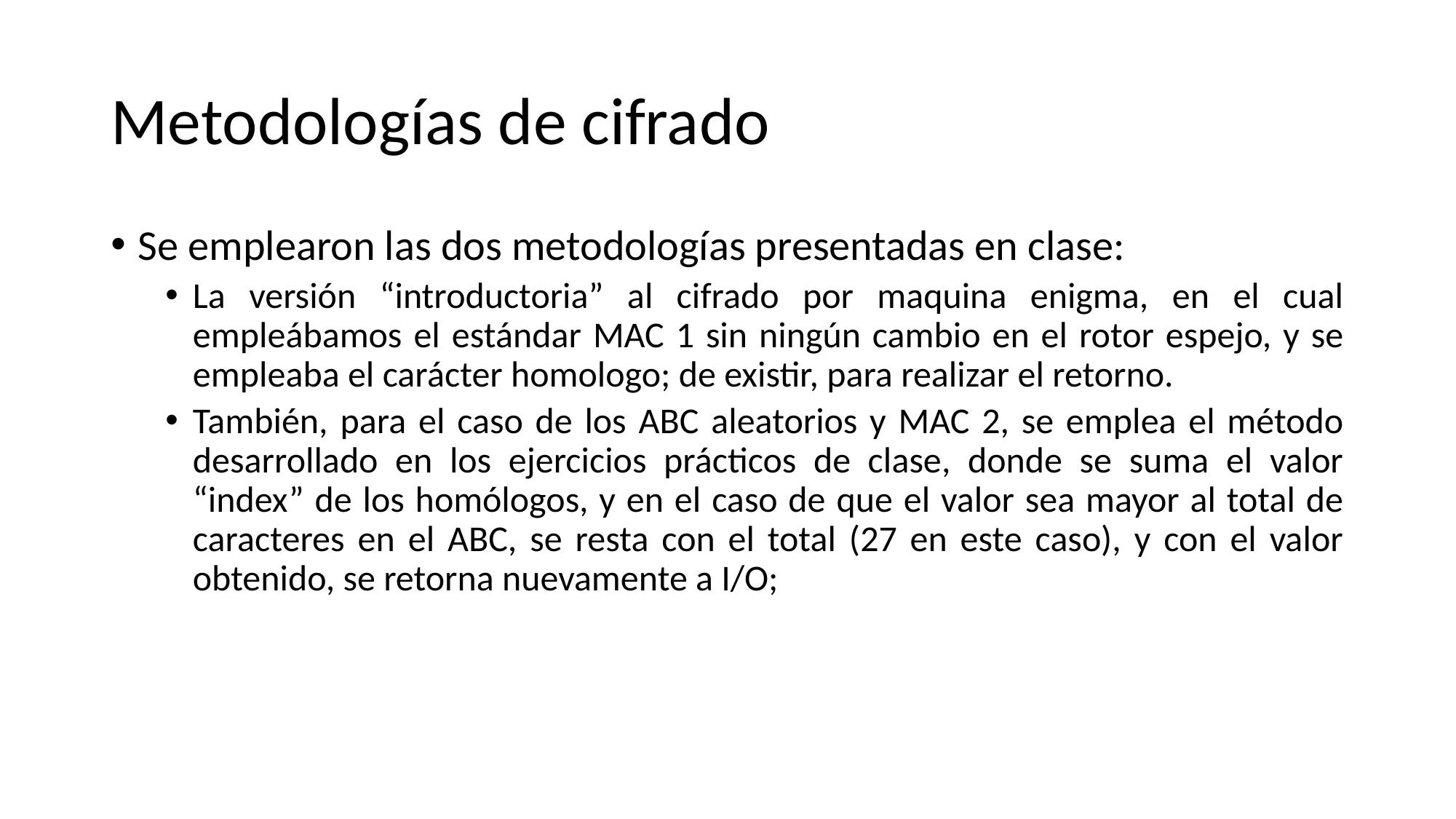

# Metodologías de cifrado
Se emplearon las dos metodologías presentadas en clase:
La versión “introductoria” al cifrado por maquina enigma, en el cual empleábamos el estándar MAC 1 sin ningún cambio en el rotor espejo, y se empleaba el carácter homologo; de existir, para realizar el retorno.
También, para el caso de los ABC aleatorios y MAC 2, se emplea el método desarrollado en los ejercicios prácticos de clase, donde se suma el valor “index” de los homólogos, y en el caso de que el valor sea mayor al total de caracteres en el ABC, se resta con el total (27 en este caso), y con el valor obtenido, se retorna nuevamente a I/O;